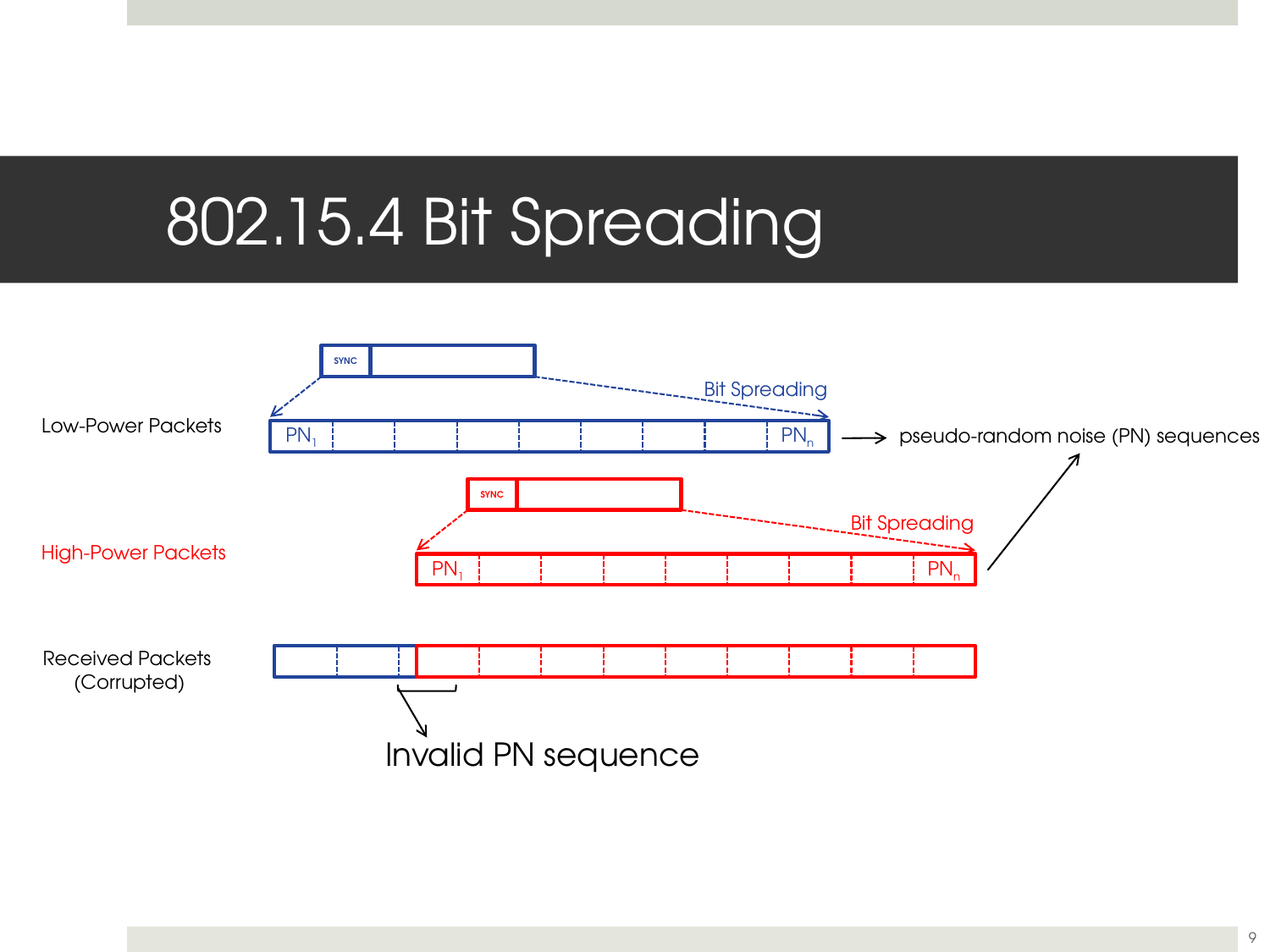

# 802.15.4 Bit Spreading
SYNC

Bit Spreading

PN1

PNn
Low-Power Packets
pseudo-random noise (PN) sequences
SYNC

Bit Spreading

PN1

PNn
High-Power Packets
Received Packets
(Corrupted)

Invalid PN sequence
9